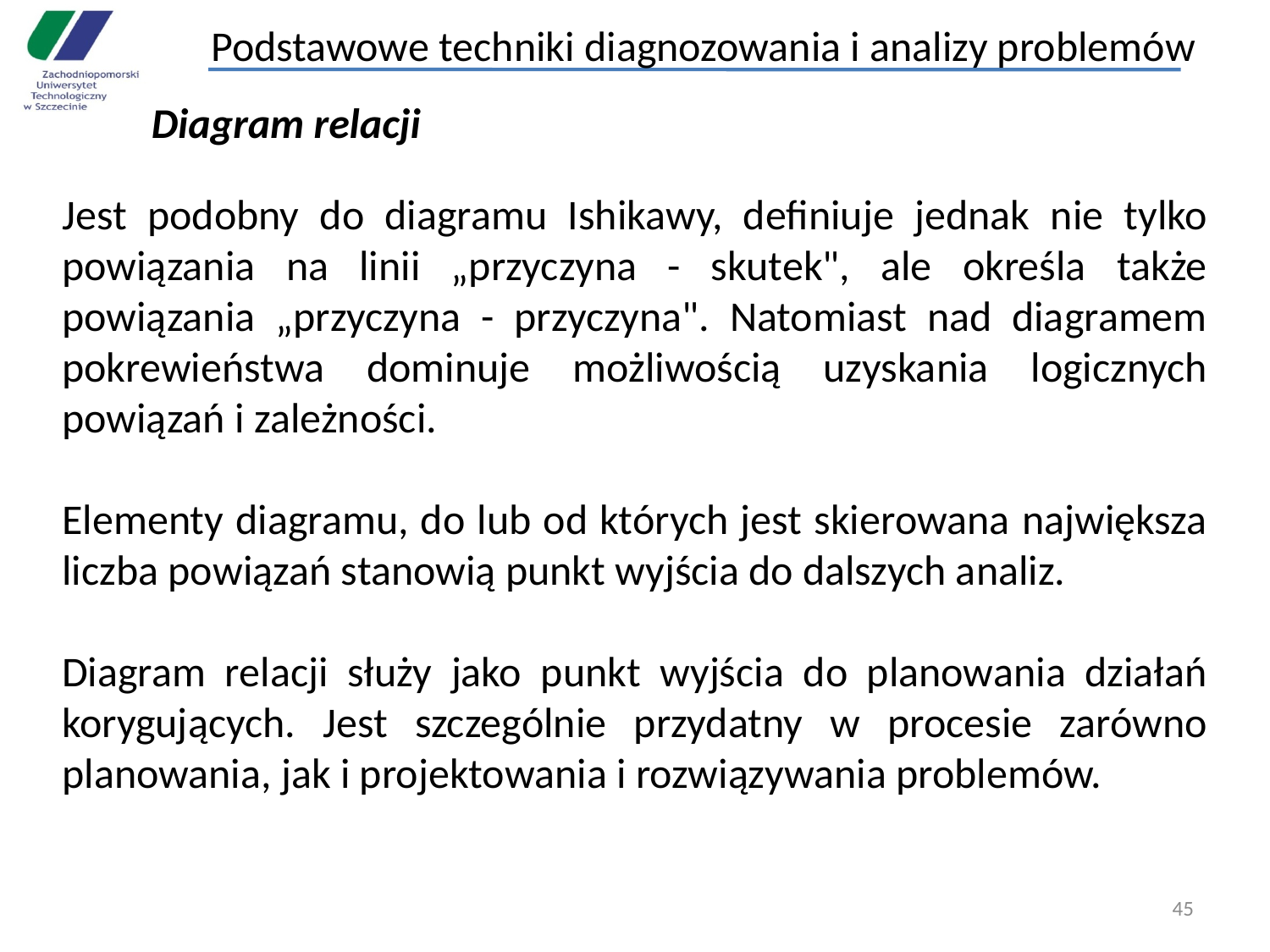

Podstawowe techniki diagnozowania i analizy problemów
#
Diagram relacji
Jest podobny do diagramu Ishikawy, definiuje jednak nie tylko powiązania na linii „przyczyna - skutek", ale określa także powiązania „przyczyna - przyczyna". Natomiast nad diagramem pokrewieństwa dominuje możliwością uzyskania logicznych powiązań i zależności.

Elementy diagramu, do lub od których jest skierowana największa liczba powiązań stanowią punkt wyjścia do dalszych analiz.

Diagram relacji służy jako punkt wyjścia do planowania działań korygujących. Jest szczególnie przydatny w procesie zarówno planowania, jak i projektowania i rozwiązywania problemów.
45